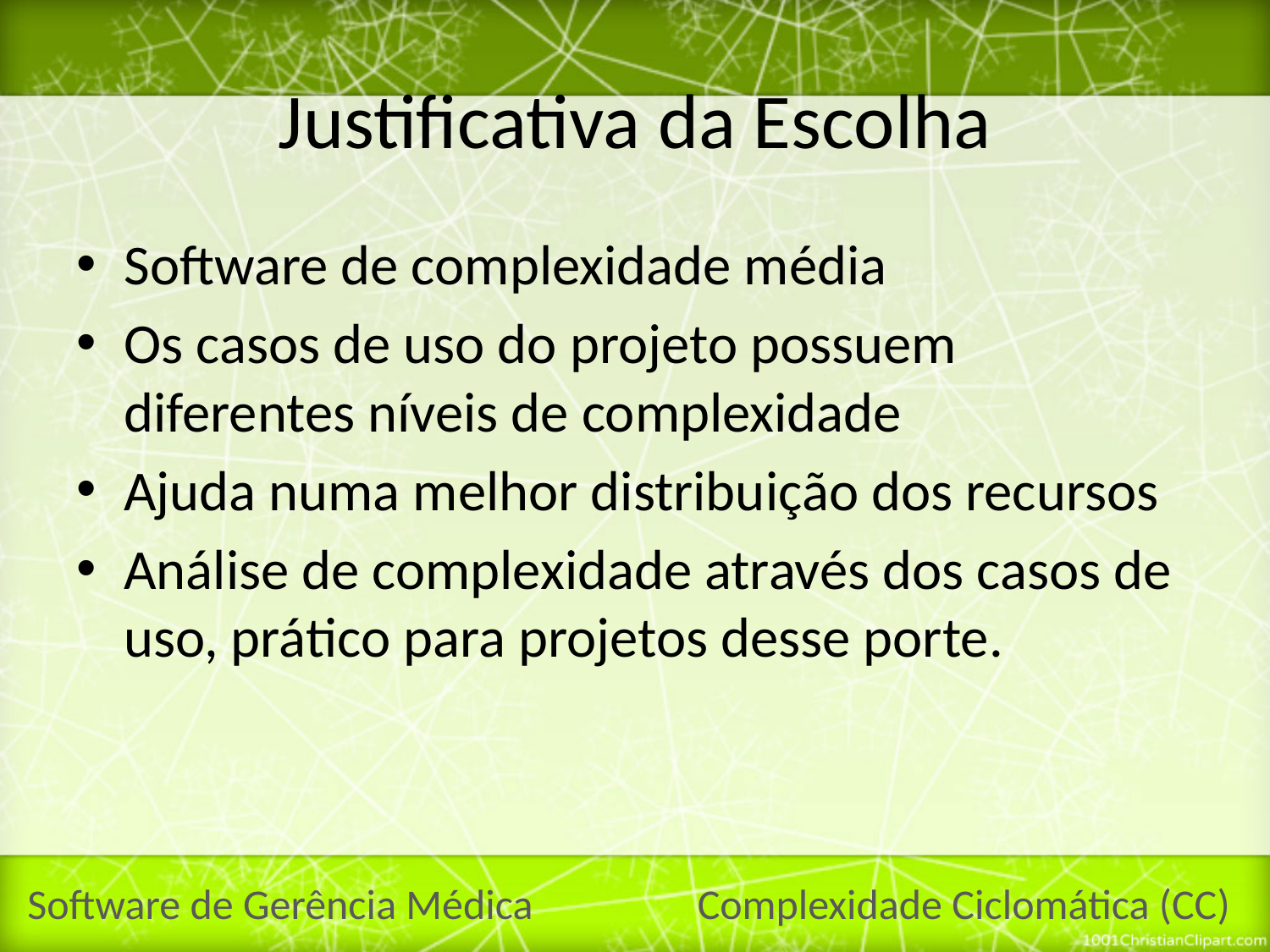

# Justificativa da Escolha
Software de complexidade média
Os casos de uso do projeto possuem diferentes níveis de complexidade
Ajuda numa melhor distribuição dos recursos
Análise de complexidade através dos casos de uso, prático para projetos desse porte.

Software de Gerência Médica
Complexidade Ciclomática (CC)